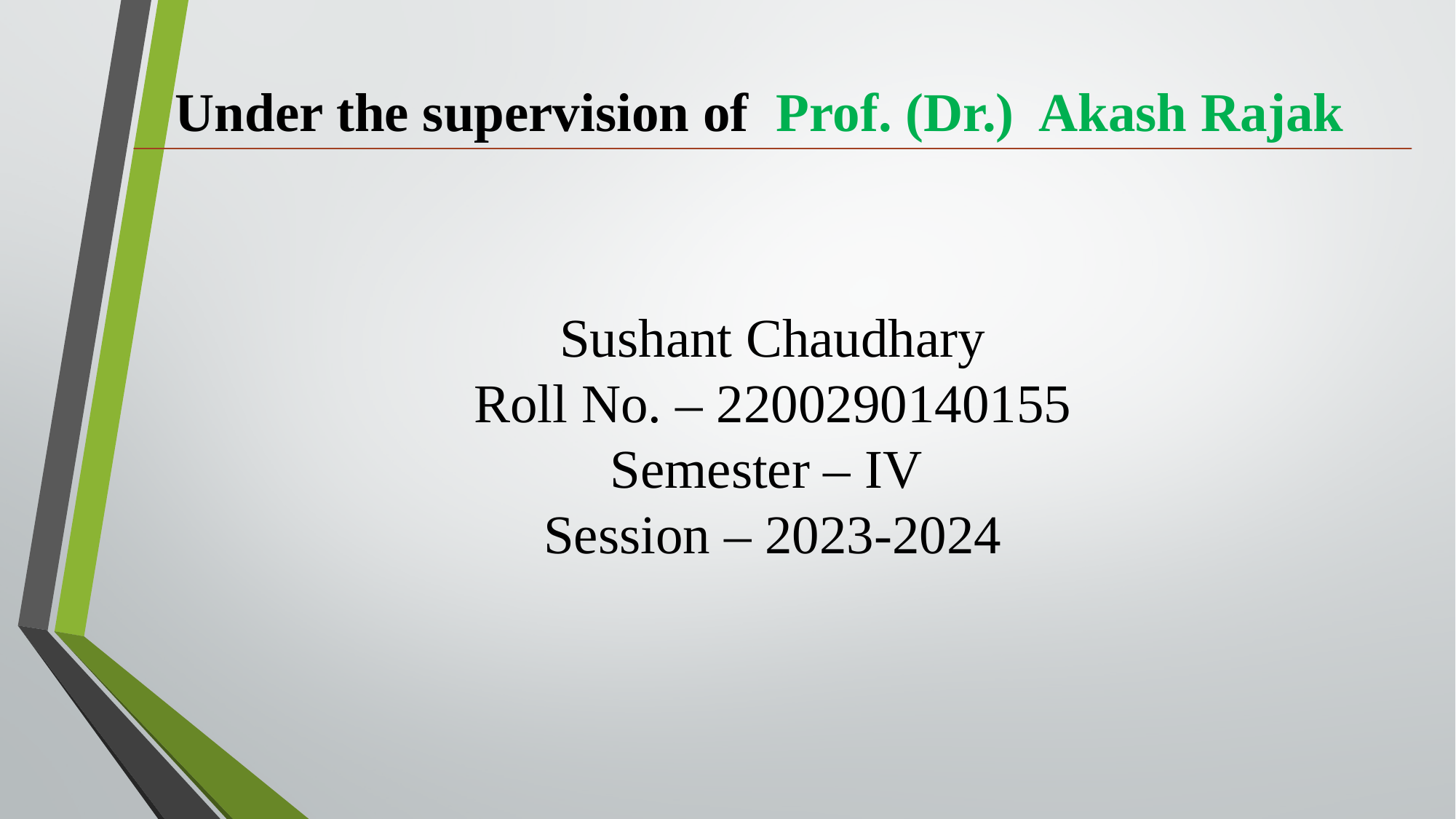

Under the supervision of  Prof. (Dr.)  Akash Rajak
Sushant Chaudhary
Roll No. – 2200290140155
Semester – IV
Session – 2023-2024